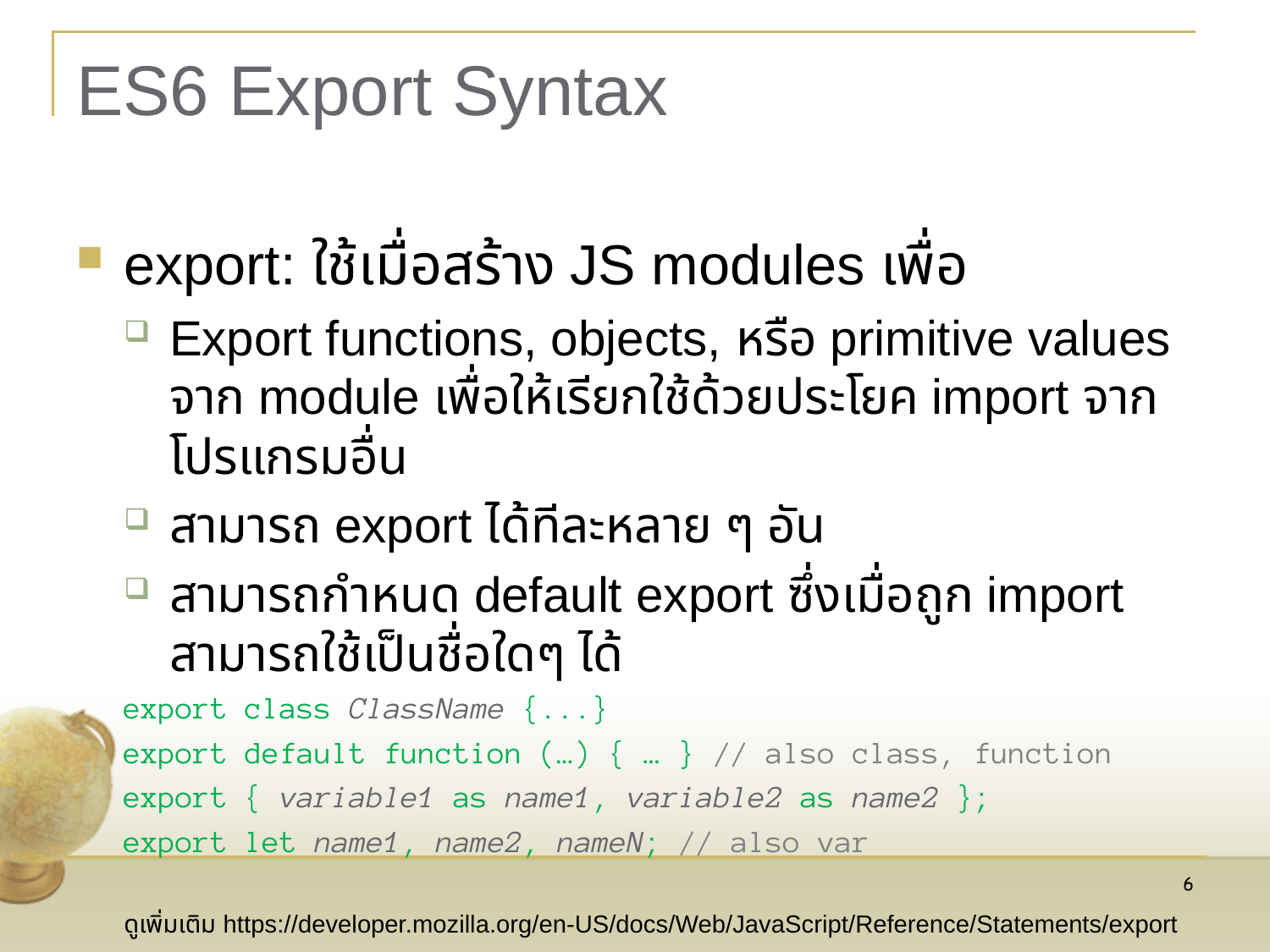

# ES6 Export Syntax
export: ใช้เมื่อสร้าง JS modules เพื่อ
Export functions, objects, หรือ primitive values จาก module เพื่อให้เรียกใช้ด้วยประโยค import จากโปรแกรมอื่น
สามารถ export ได้ทีละหลาย ๆ อัน
สามารถกำหนด default export ซึ่งเมื่อถูก import สามารถใช้เป็นชื่อใดๆ ได้
export class ClassName {...}
export default function (…) { … } // also class, function
export { variable1 as name1, variable2 as name2 };
export let name1, name2, nameN; // also var

ดูเพิ่มเติม https://developer.mozilla.org/en-US/docs/Web/JavaScript/Reference/Statements/export
6